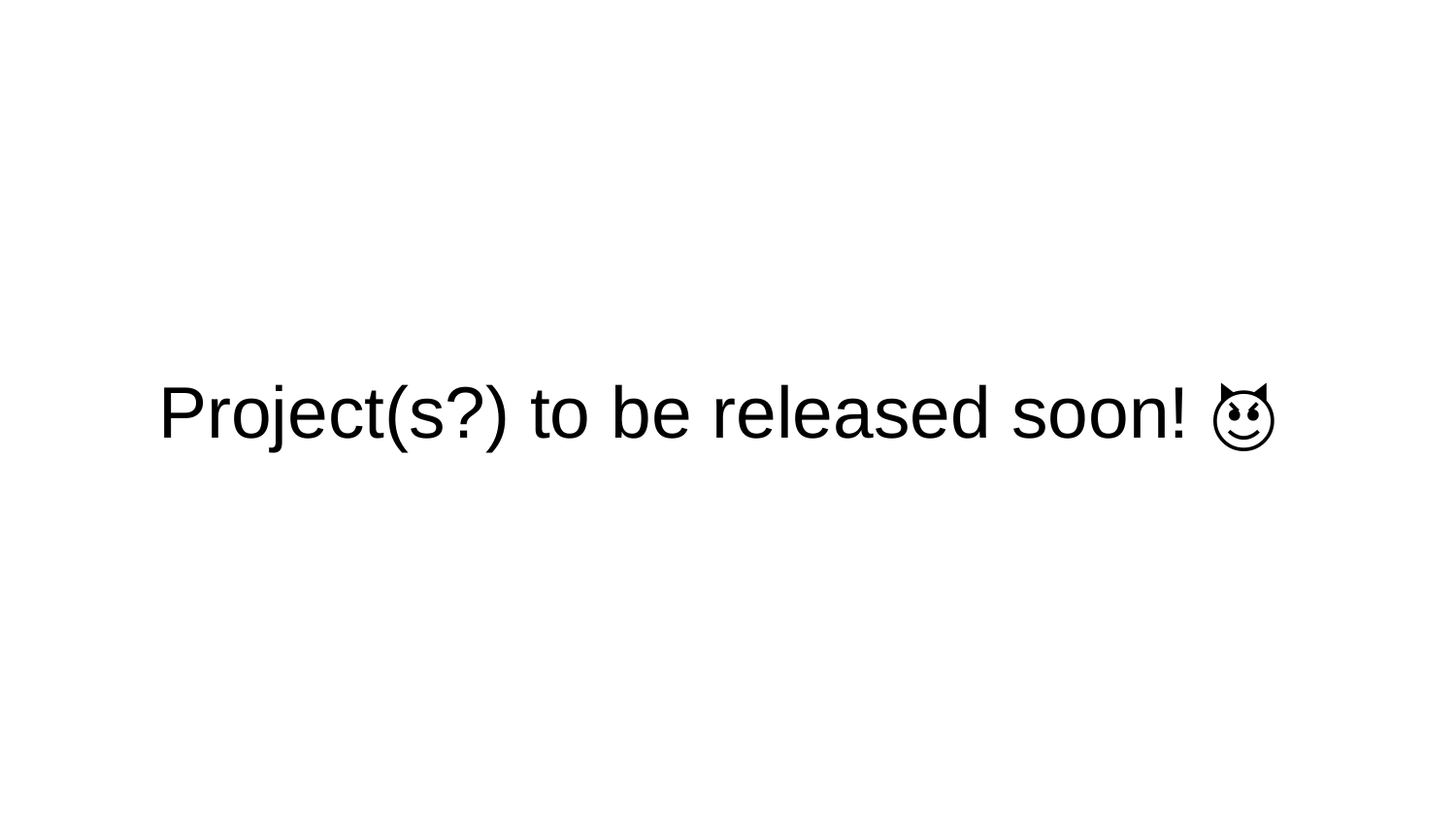

# Project(s?) to be released soon! 😈